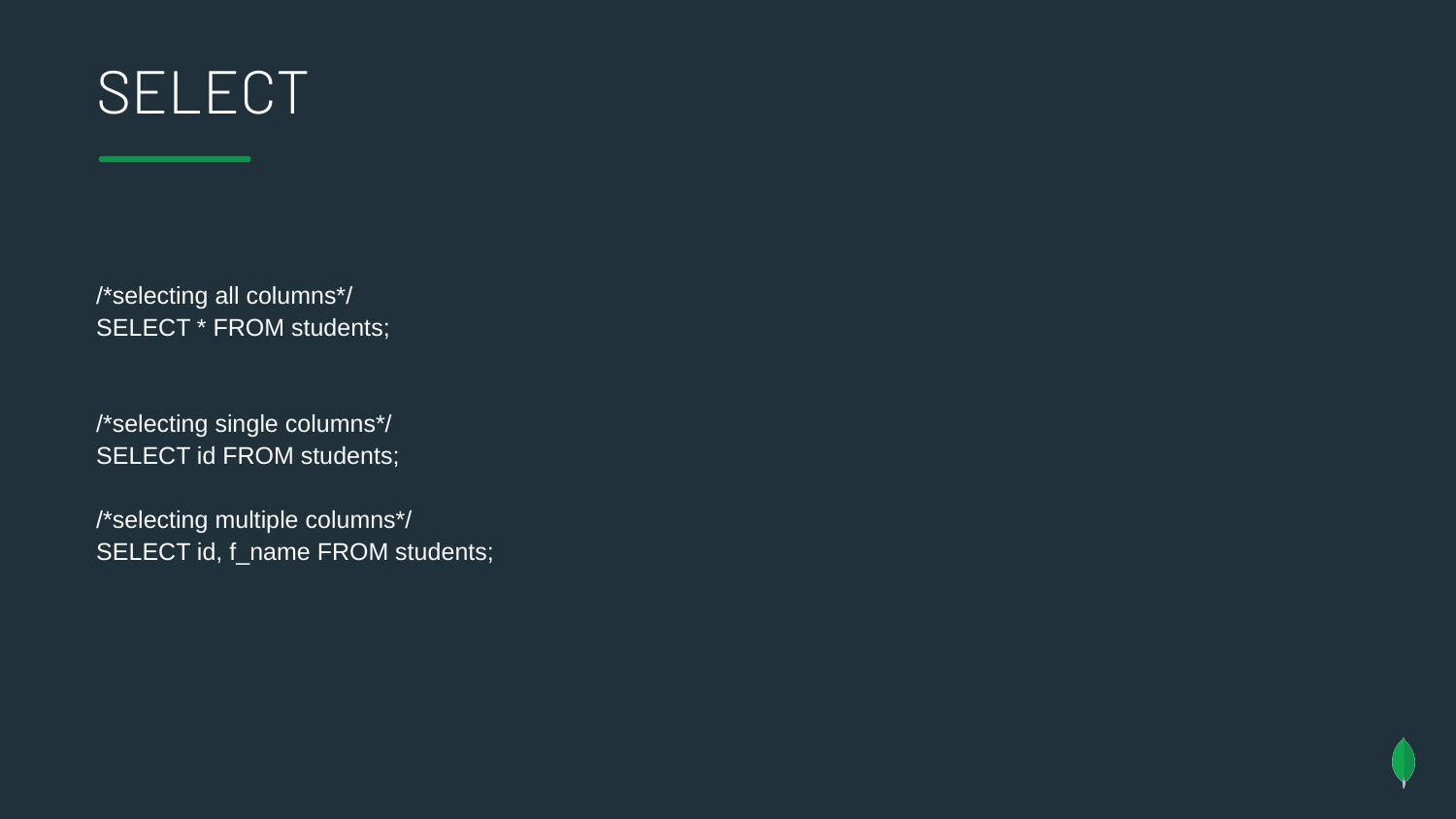

SELECT

/*selecting all columns*/
SELECT * FROM students;

/*selecting single columns*/
SELECT id FROM students;

/*selecting multiple columns*/
SELECT id, f_name FROM students;